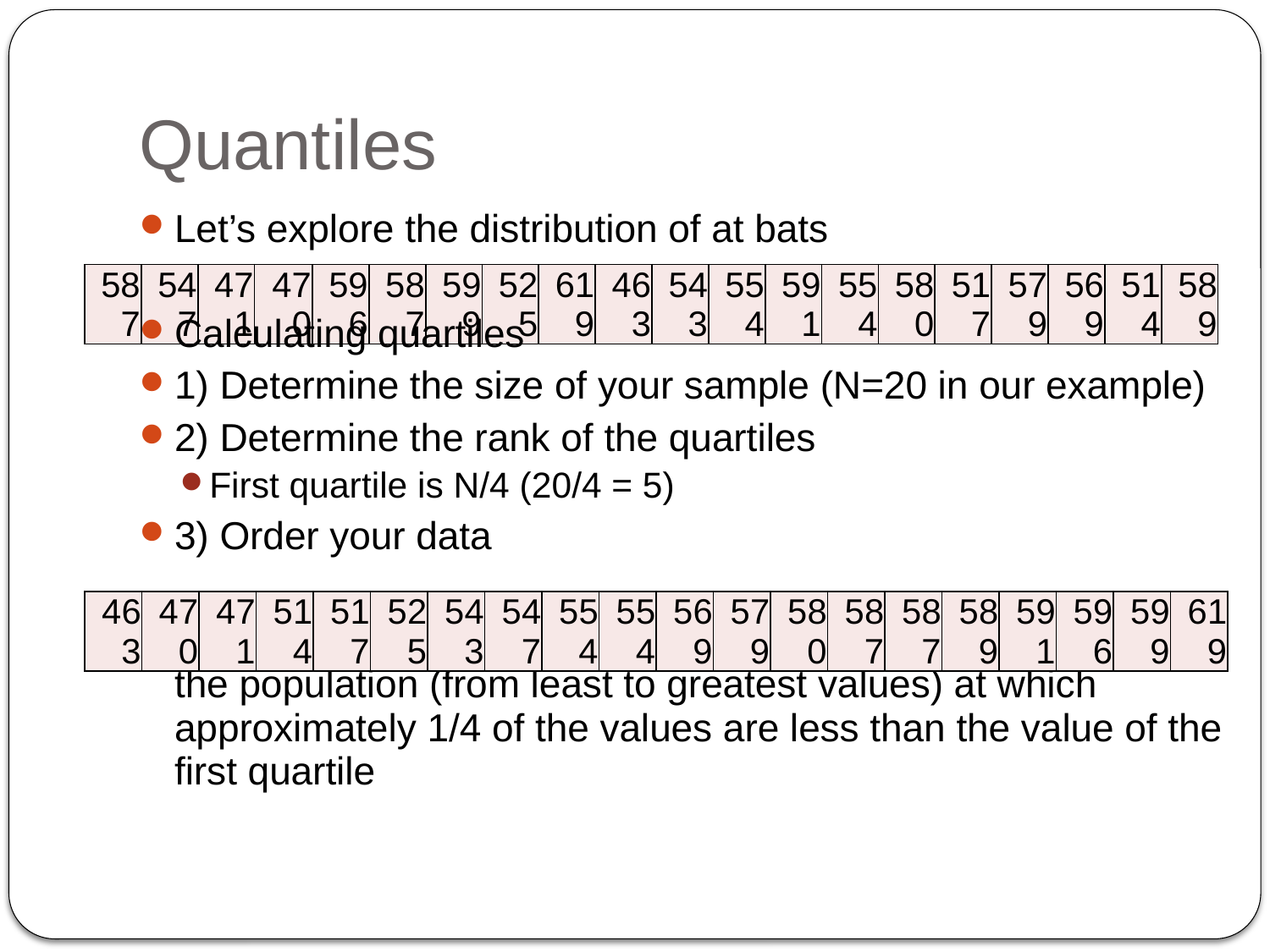

# Quantiles
Let’s explore the distribution of at bats

Calculating quartiles
1) Determine the size of your sample (N=20 in our example)
2) Determine the rank of the quartiles
First quartile is N/4 (20/4 = 5)
3) Order your data

4) So the first quartile value (5 in our example) is the rank in the population (from least to greatest values) at which approximately 1/4 of the values are less than the value of the first quartile
| 587 | 547 | 471 | 470 | 596 | 587 | 599 | 525 | 619 | 463 | 543 | 554 | 591 | 554 | 580 | 517 | 579 | 569 | 514 | 589 |
| --- | --- | --- | --- | --- | --- | --- | --- | --- | --- | --- | --- | --- | --- | --- | --- | --- | --- | --- | --- |
| 463 | 470 | 471 | 514 | 517 | 525 | 543 | 547 | 554 | 554 | 569 | 579 | 580 | 587 | 587 | 589 | 591 | 596 | 599 | 619 |
| --- | --- | --- | --- | --- | --- | --- | --- | --- | --- | --- | --- | --- | --- | --- | --- | --- | --- | --- | --- |